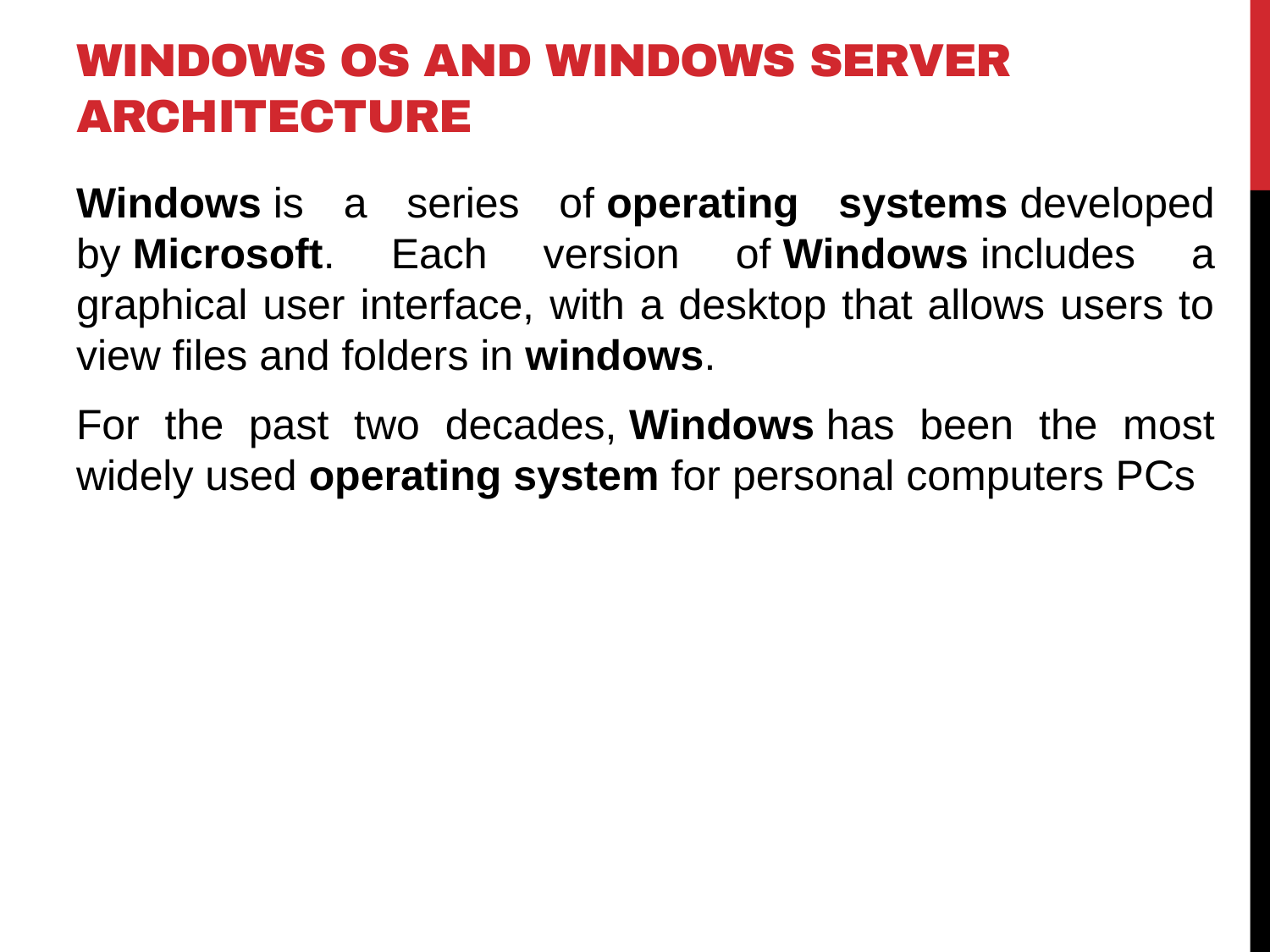

# Windows OS and Windows Server Architecture
Windows is a series of operating systems developed by Microsoft. Each version of Windows includes a graphical user interface, with a desktop that allows users to view files and folders in windows.
For the past two decades, Windows has been the most widely used operating system for personal computers PCs